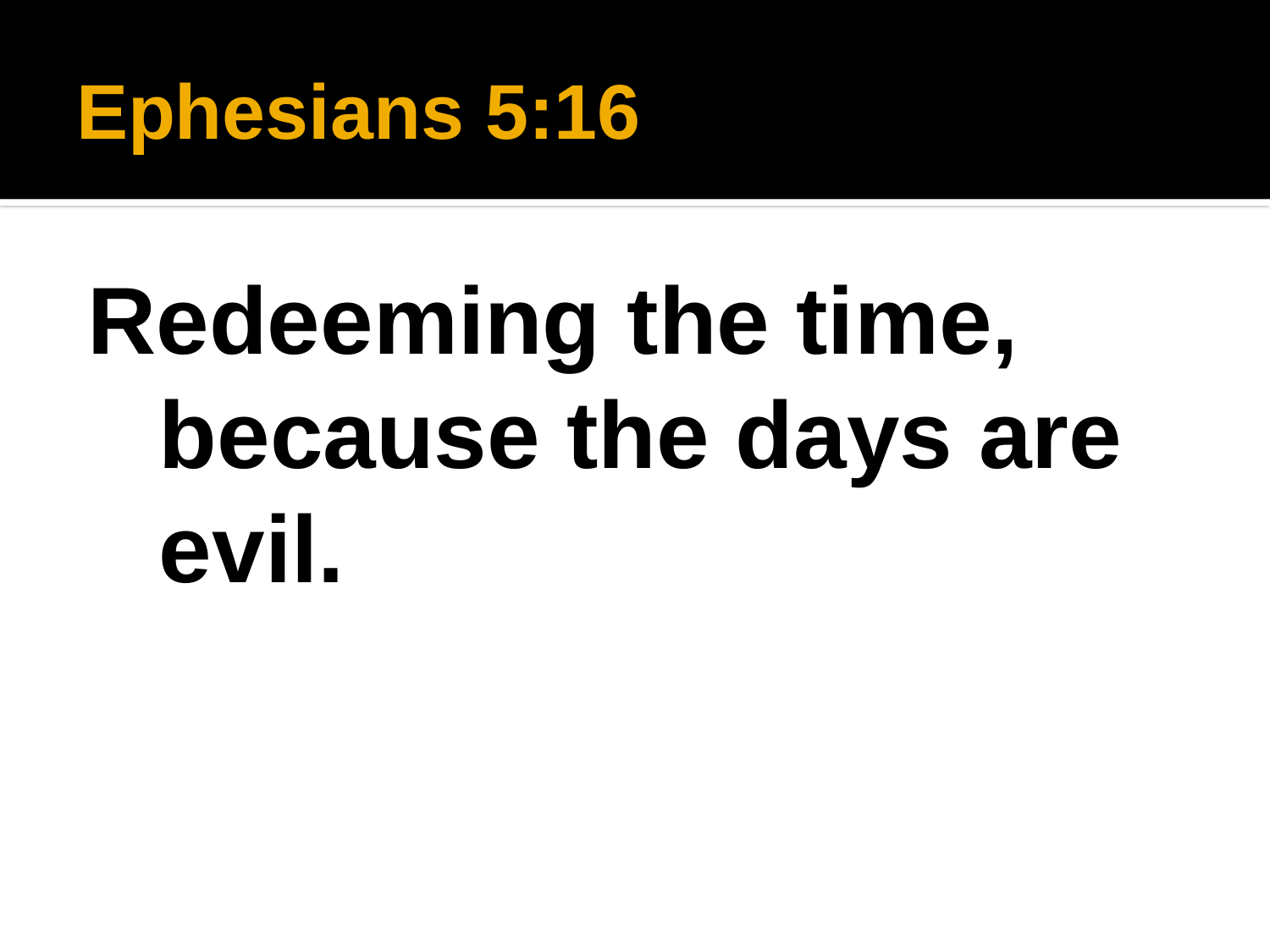

# Ephesians 5:16
Redeeming the time, because the days are evil.